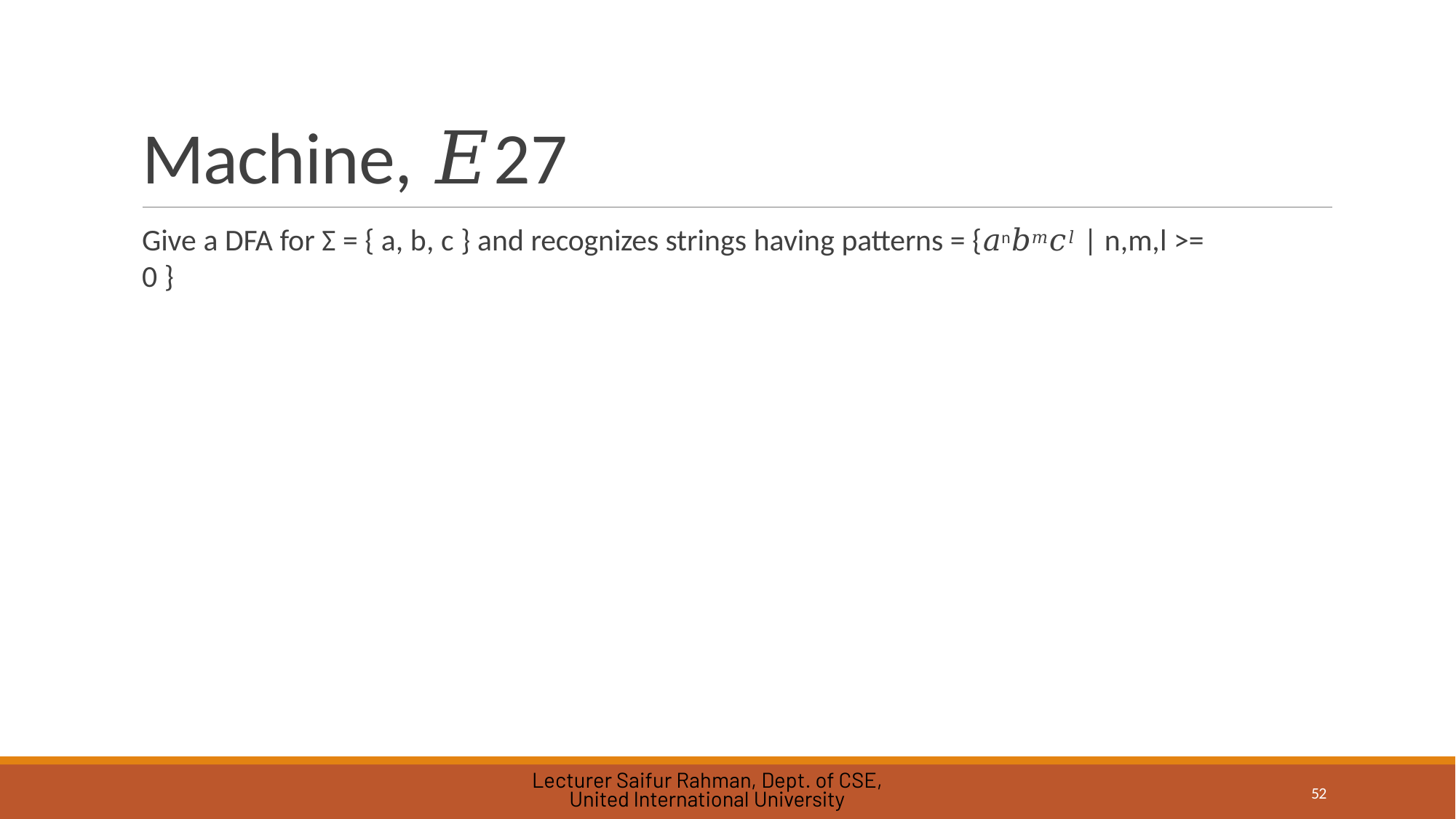

# Machine, 𝐸27
Give a DFA for Σ = { a, b, c } and recognizes strings having patterns = {𝑎n𝑏𝑚𝑐𝑙 | n,m,l >= 0 }
Lecturer Saifur Rahman, Dept. of CSE, United International University
52